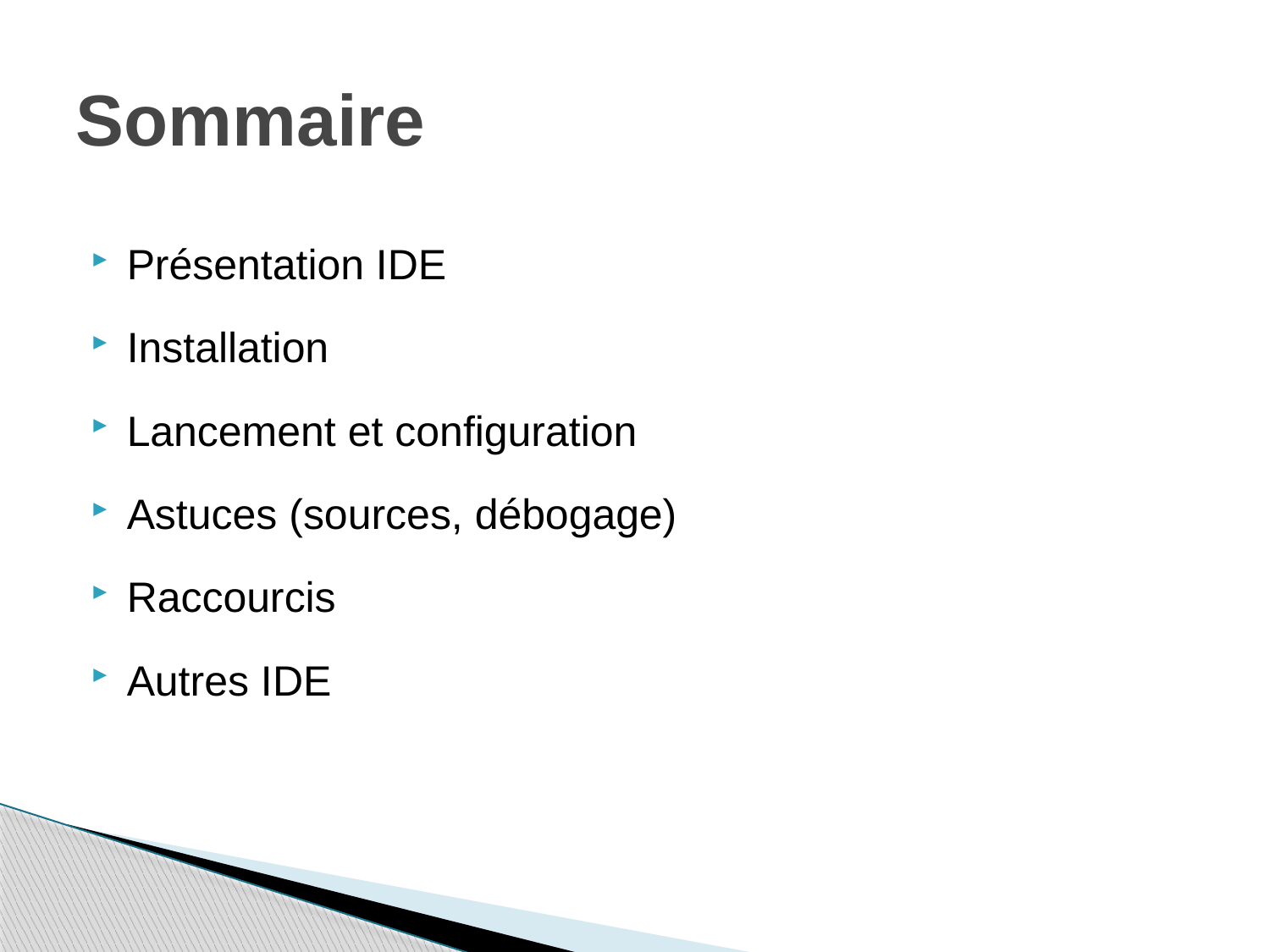

# Sommaire
Présentation IDE
Installation
Lancement et configuration
Astuces (sources, débogage)
Raccourcis
Autres IDE